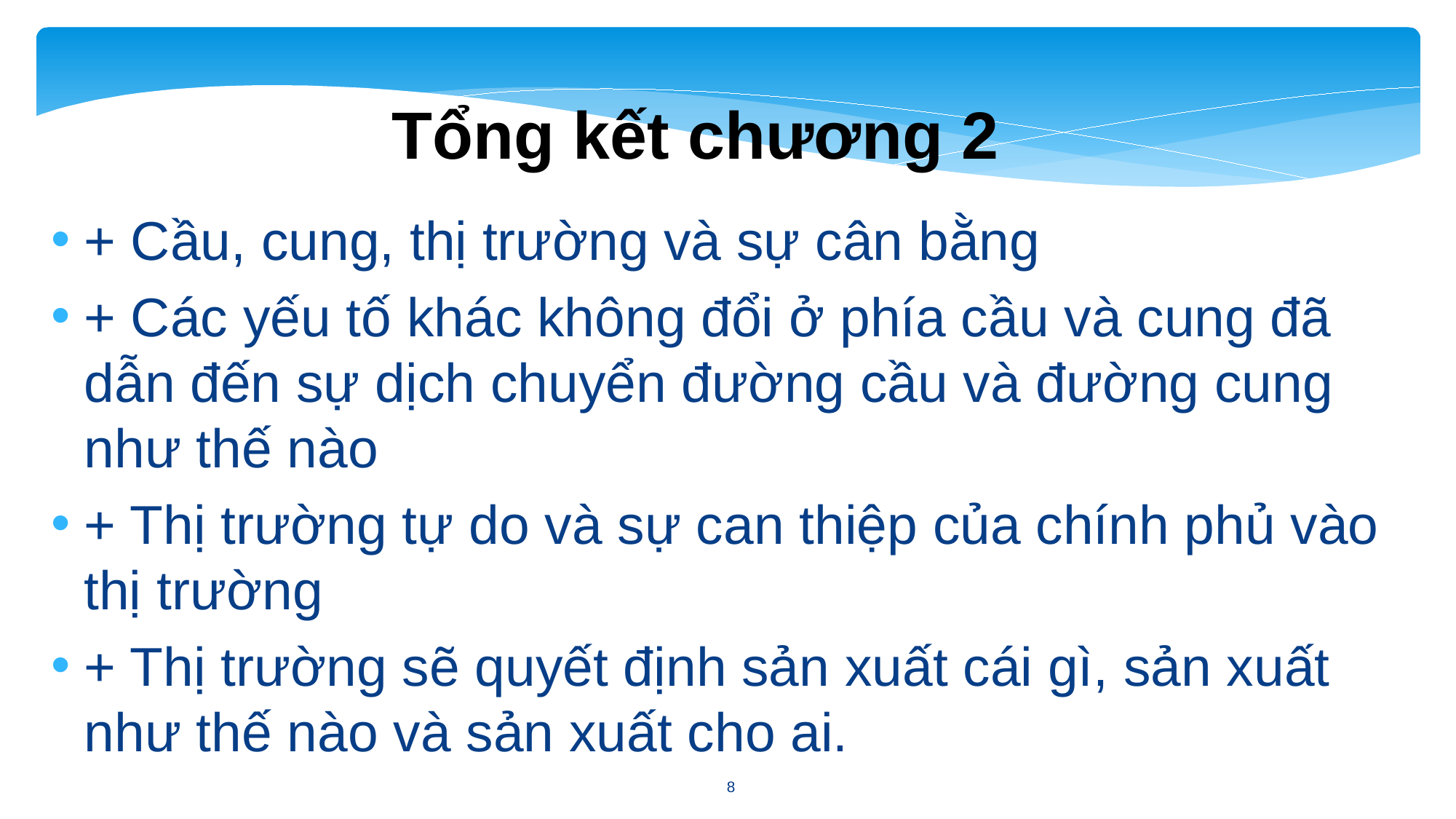

Tổng kết chương 2
+ Cầu, cung, thị trường và sự cân bằng
+ Các yếu tố khác không đổi ở phía cầu và cung đã dẫn đến sự dịch chuyển đường cầu và đường cung như thế nào
+ Thị trường tự do và sự can thiệp của chính phủ vào thị trường
+ Thị trường sẽ quyết định sản xuất cái gì, sản xuất như thế nào và sản xuất cho ai.
8